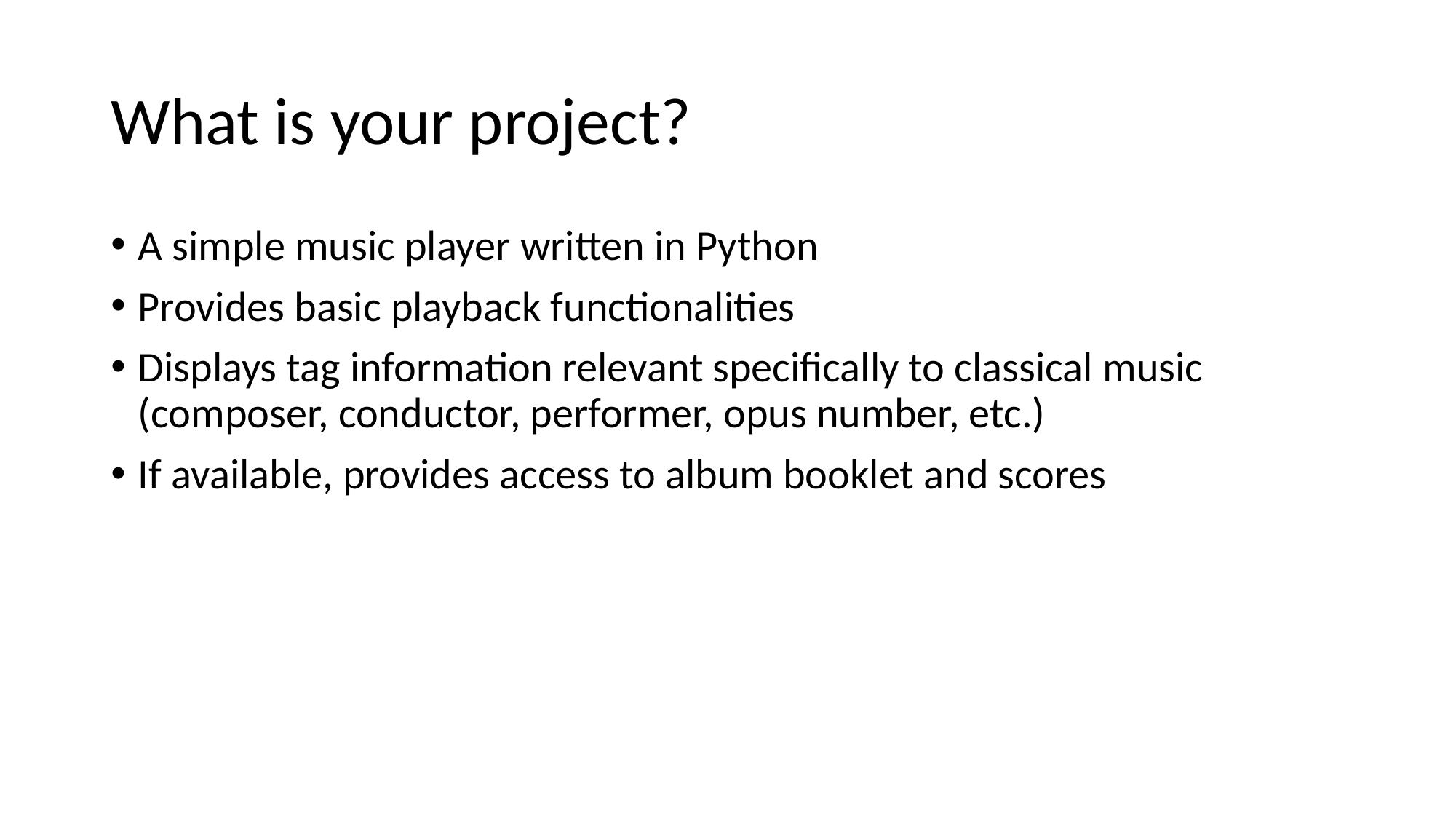

# What is your project?
A simple music player written in Python
Provides basic playback functionalities
Displays tag information relevant specifically to classical music (composer, conductor, performer, opus number, etc.)
If available, provides access to album booklet and scores